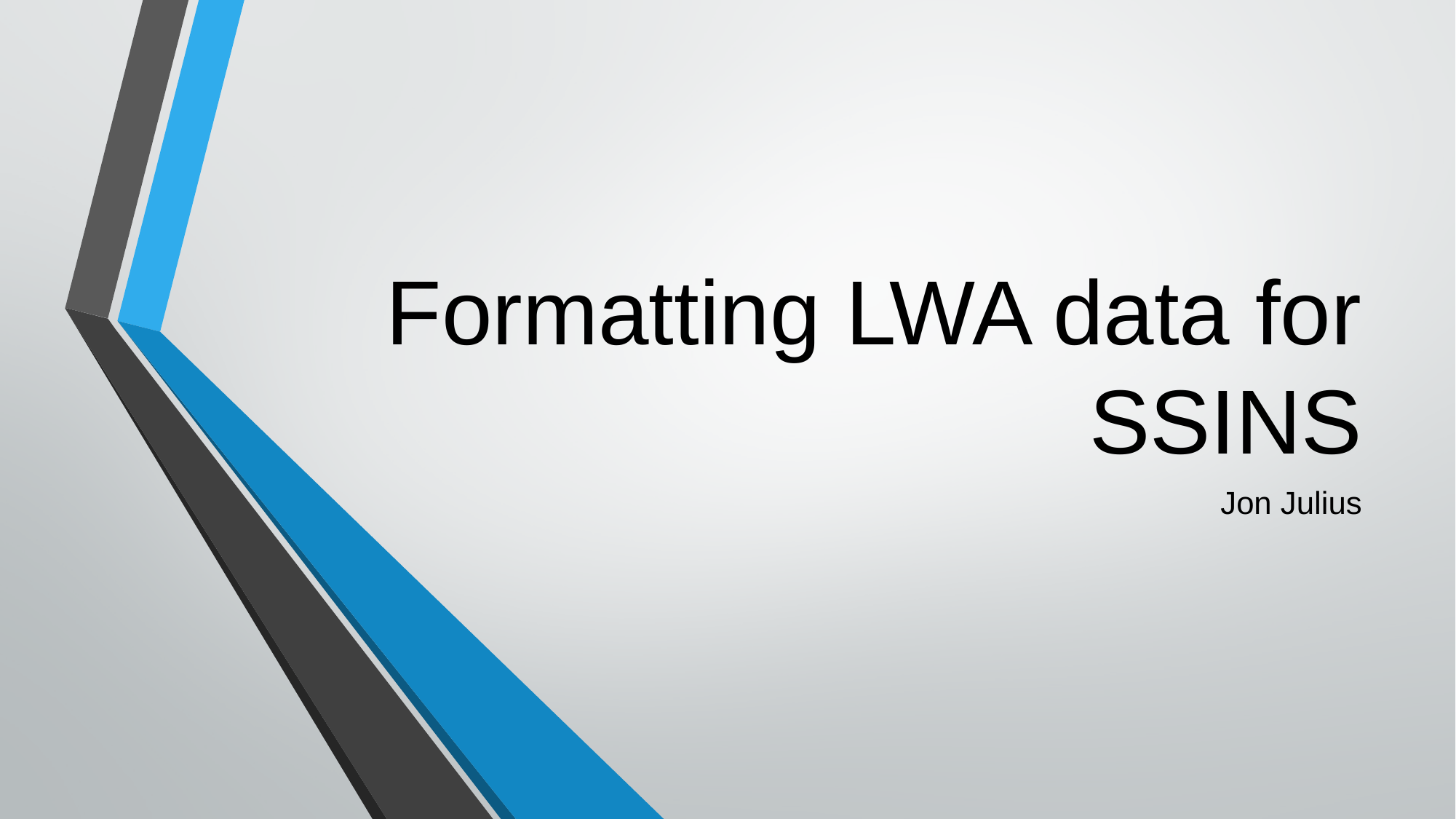

# Formatting LWA data for SSINS
Jon Julius